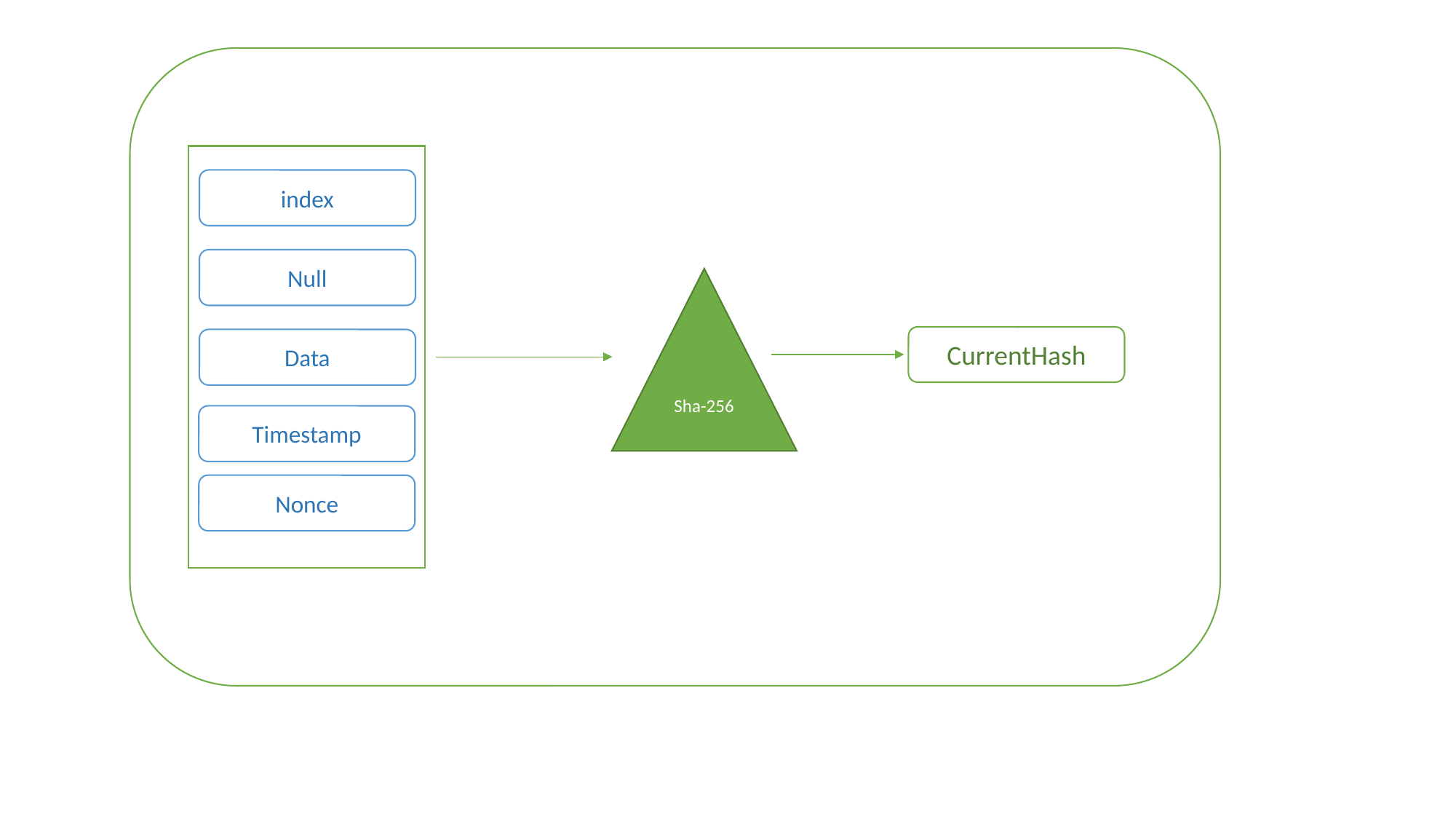

index
Null
Sha-256
CurrentHash
Data
Timestamp
Nonce